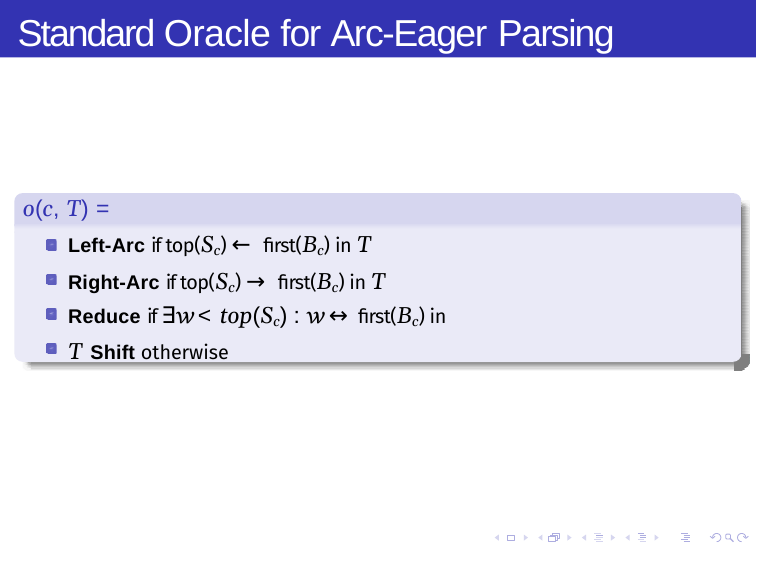

# Standard Oracle for Arc-Eager Parsing
o(c, T) =
Left-Arc if top(Sc) ← first(Bc) in T
Right-Arc if top(Sc) → first(Bc) in T  Reduce if ∃w < top(Sc) : w  ↔ first(Bc) in T  Shift otherwise

Transition Based Parsing: Learning
Week 6, Lecture 3
6 / 8